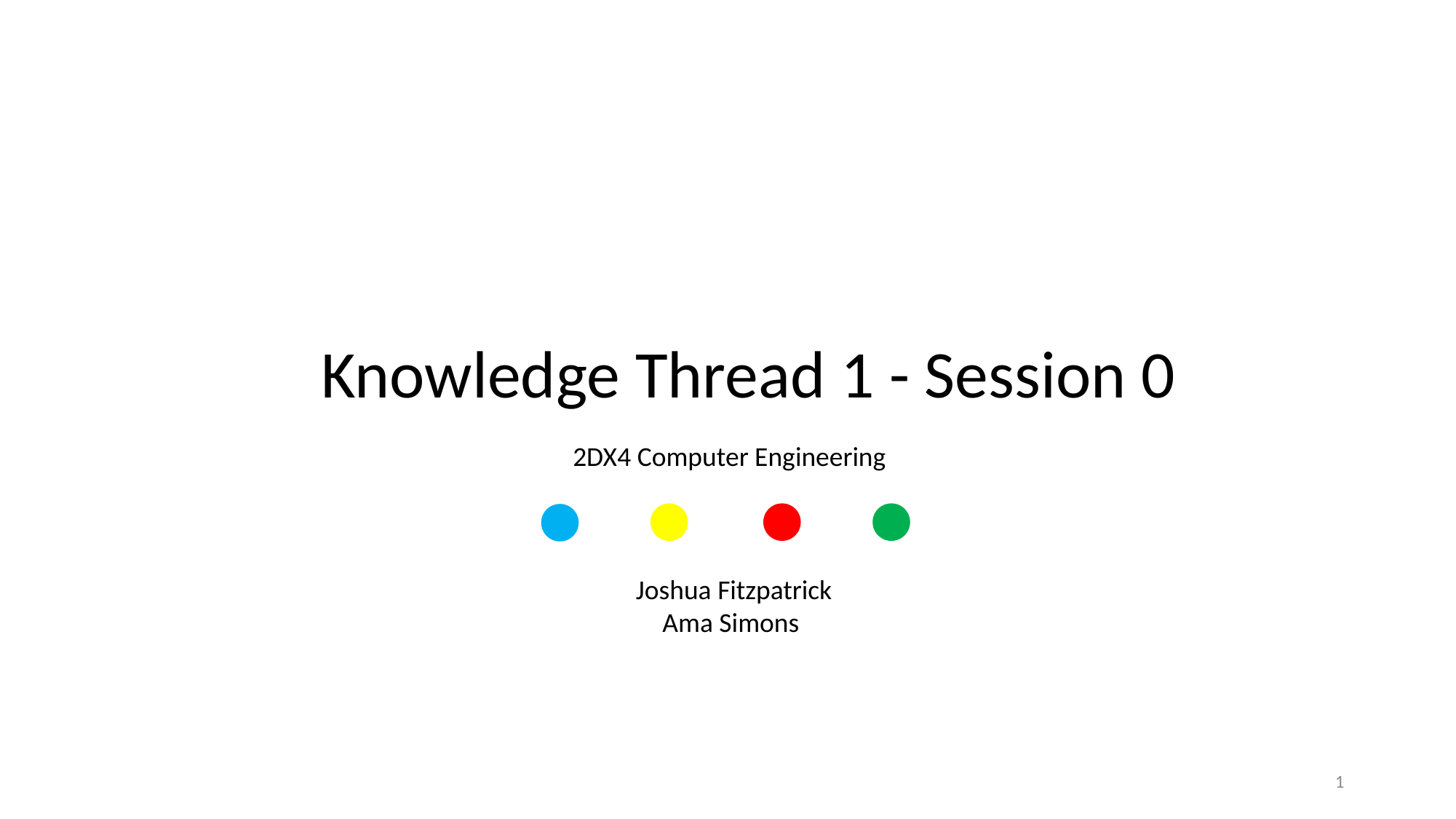

# Knowledge Thread 1 - Session 0
2DX4 Computer Engineering

Joshua Fitzpatrick
Ama Simons
1